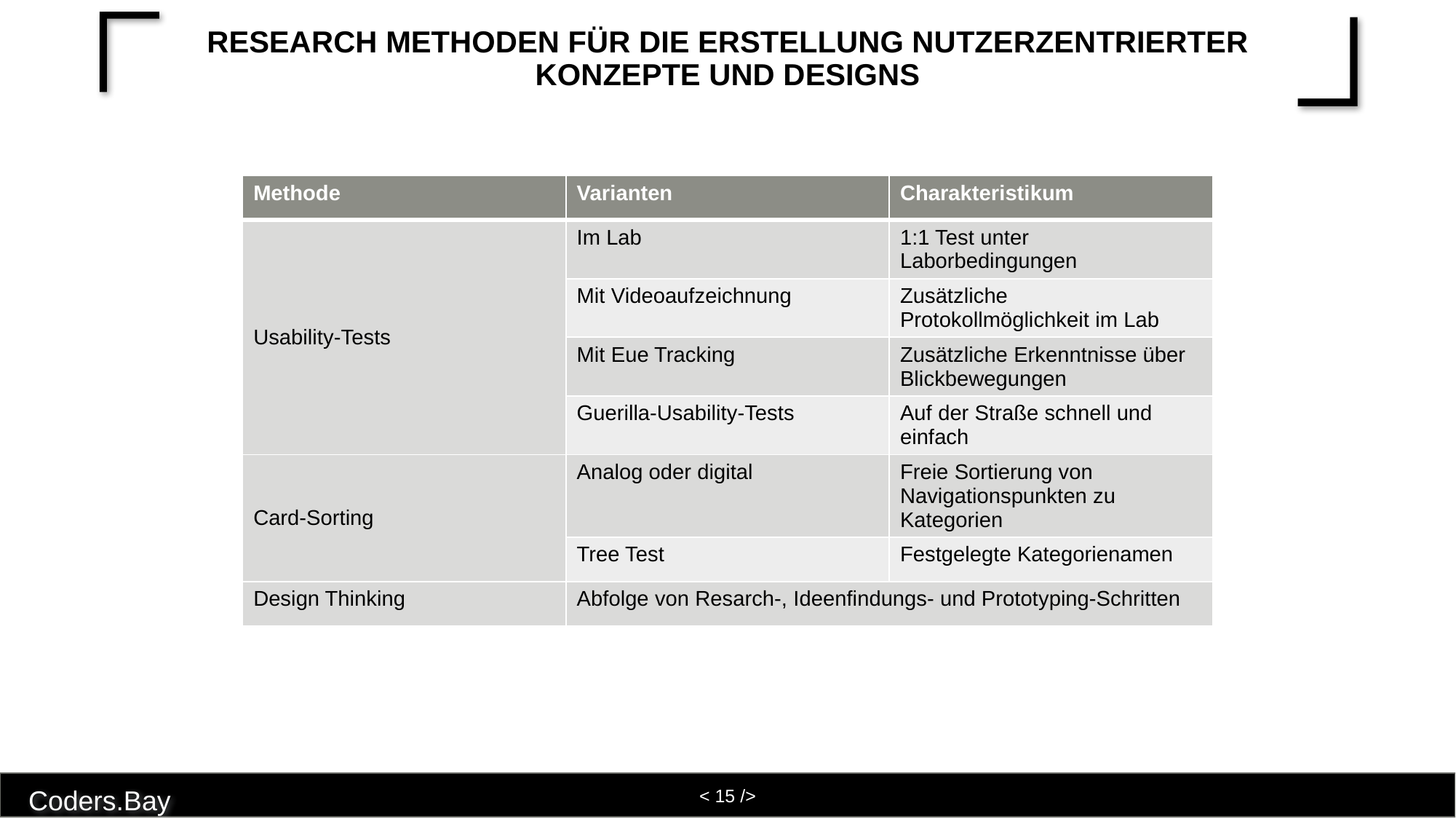

# Research Methoden für die Erstellung nutzerzentrierter Konzepte und Designs
| Methode | Varianten | Charakteristikum |
| --- | --- | --- |
| Usability-Tests | Im Lab | 1:1 Test unter Laborbedingungen |
|  | Mit Videoaufzeichnung | Zusätzliche Protokollmöglichkeit im Lab |
|  | Mit Eue Tracking | Zusätzliche Erkenntnisse über Blickbewegungen |
|  | Guerilla-Usability-Tests | Auf der Straße schnell und einfach |
| Card-Sorting | Analog oder digital | Freie Sortierung von Navigationspunkten zu Kategorien |
|  | Tree Test | Festgelegte Kategorienamen |
| Design Thinking | Abfolge von Resarch-, Ideenfindungs- und Prototyping-Schritten |  |